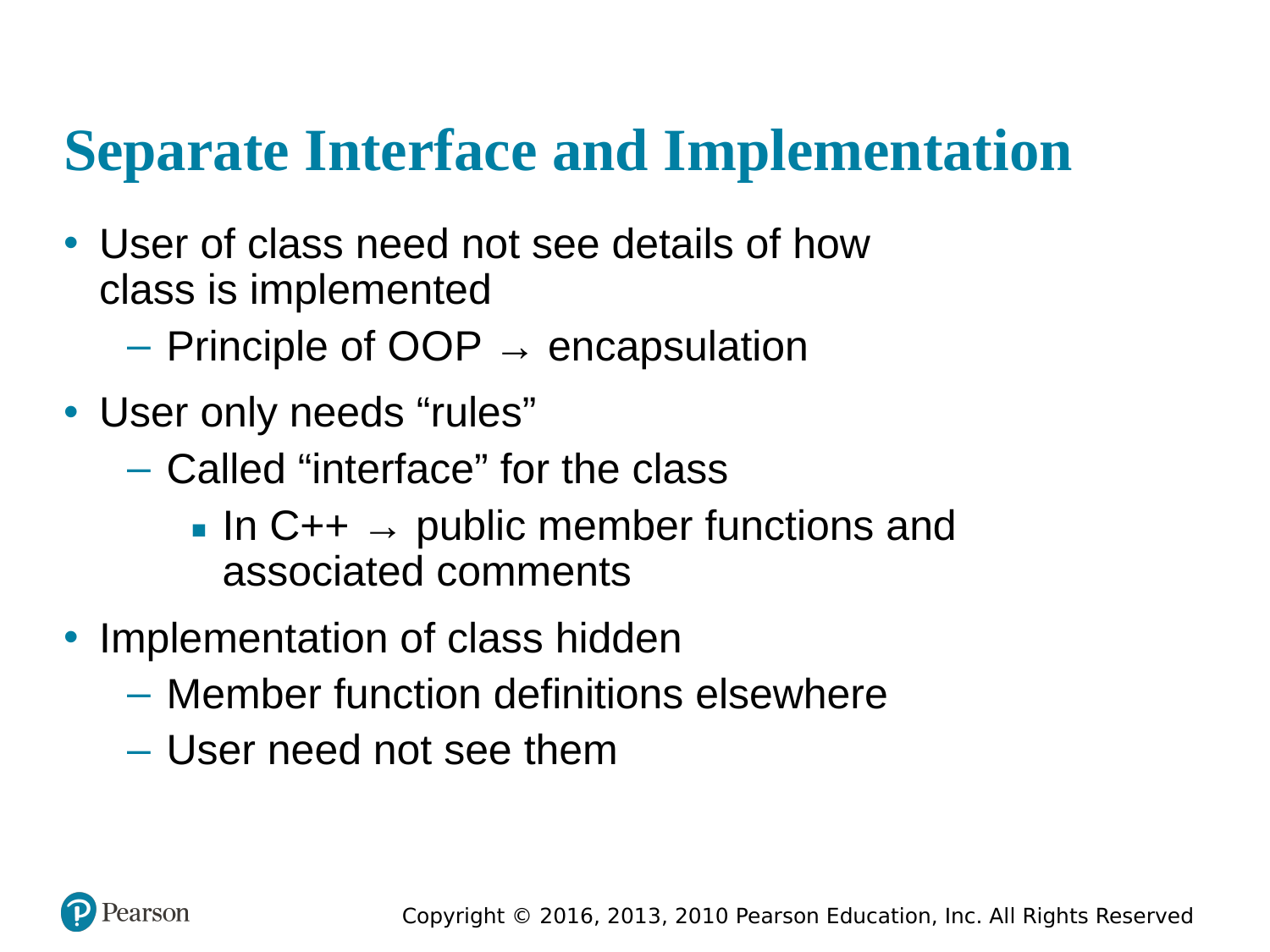

# Separate Interface and Implementation
User of class need not see details of how
class is implemented
Principle of O O P → encapsulation
User only needs “rules”
Called “interface” for the class
In C++ → public member functions and
associated comments
Implementation of class hidden
Member function definitions elsewhere
User need not see them